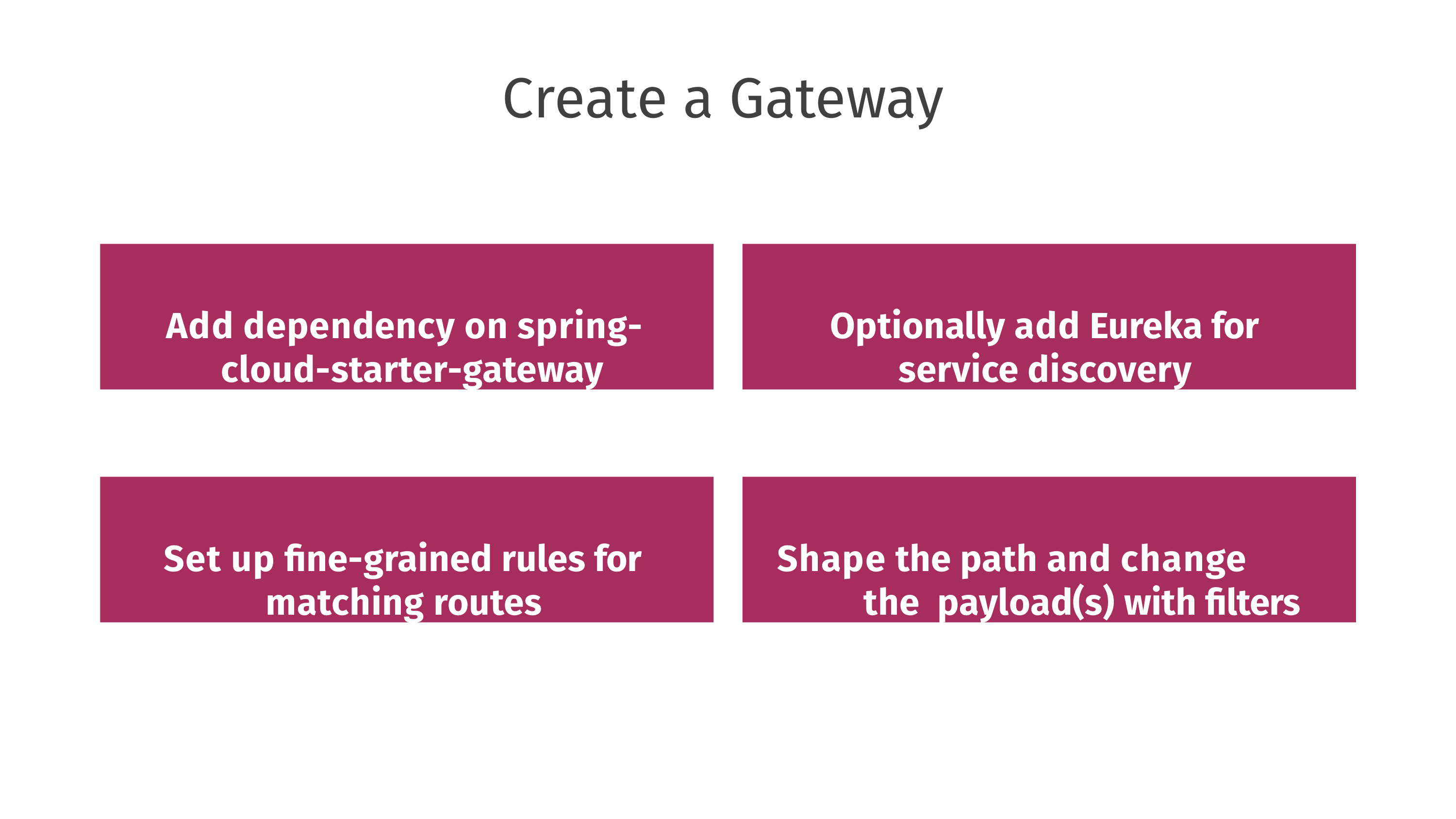

# Create a Gateway

Add dependency on spring-  cloud-starter-gateway

Optionally add Eureka for  service discovery

Set up fine-grained rules for  matching routes

Shape the path and change the  payload(s) with filters
17